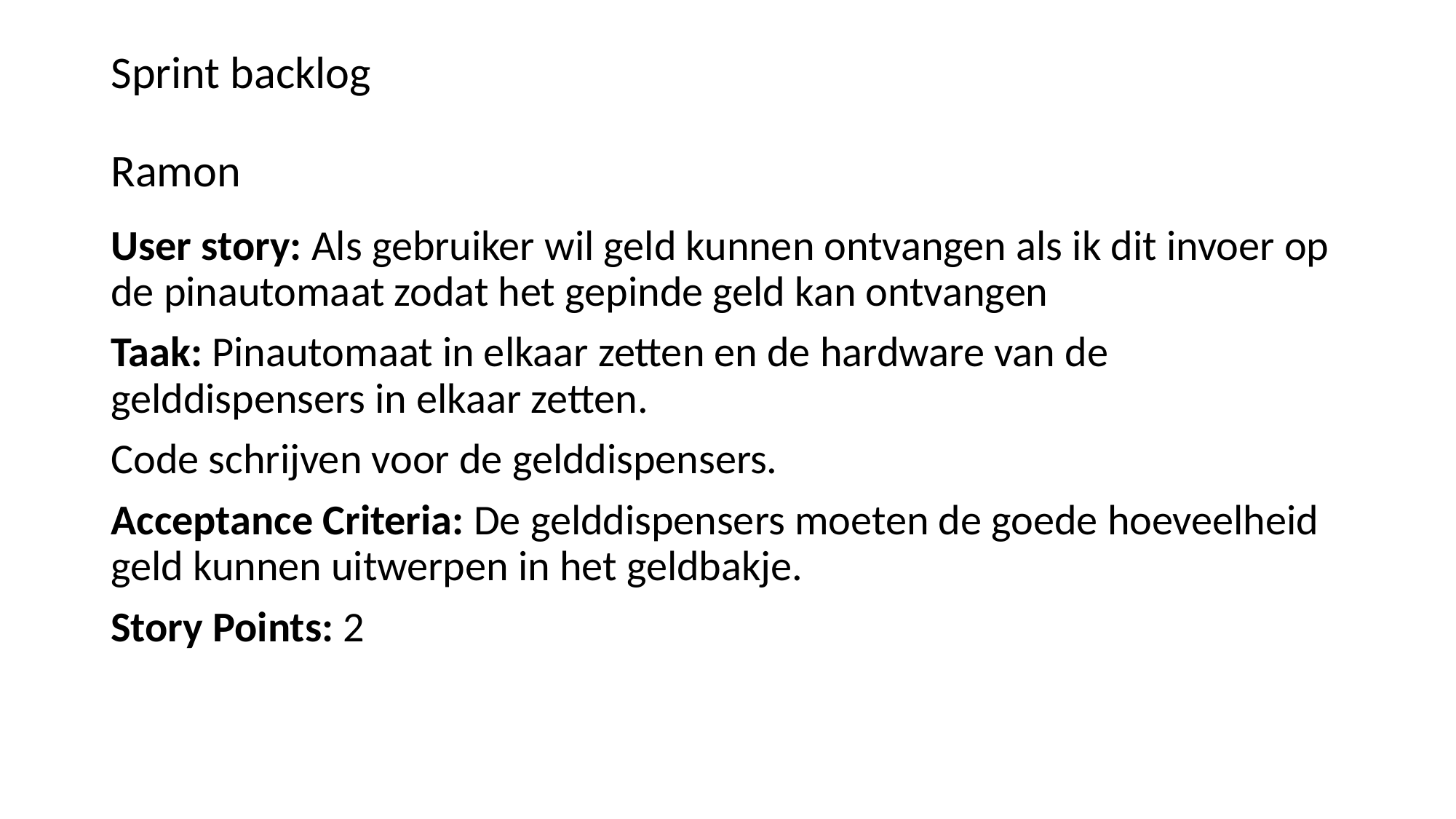

# Sprint backlog Ramon
User story: Als gebruiker wil geld kunnen ontvangen als ik dit invoer op de pinautomaat zodat het gepinde geld kan ontvangen
Taak: Pinautomaat in elkaar zetten en de hardware van de gelddispensers in elkaar zetten.
Code schrijven voor de gelddispensers.
Acceptance Criteria: De gelddispensers moeten de goede hoeveelheid geld kunnen uitwerpen in het geldbakje.
Story Points: 2